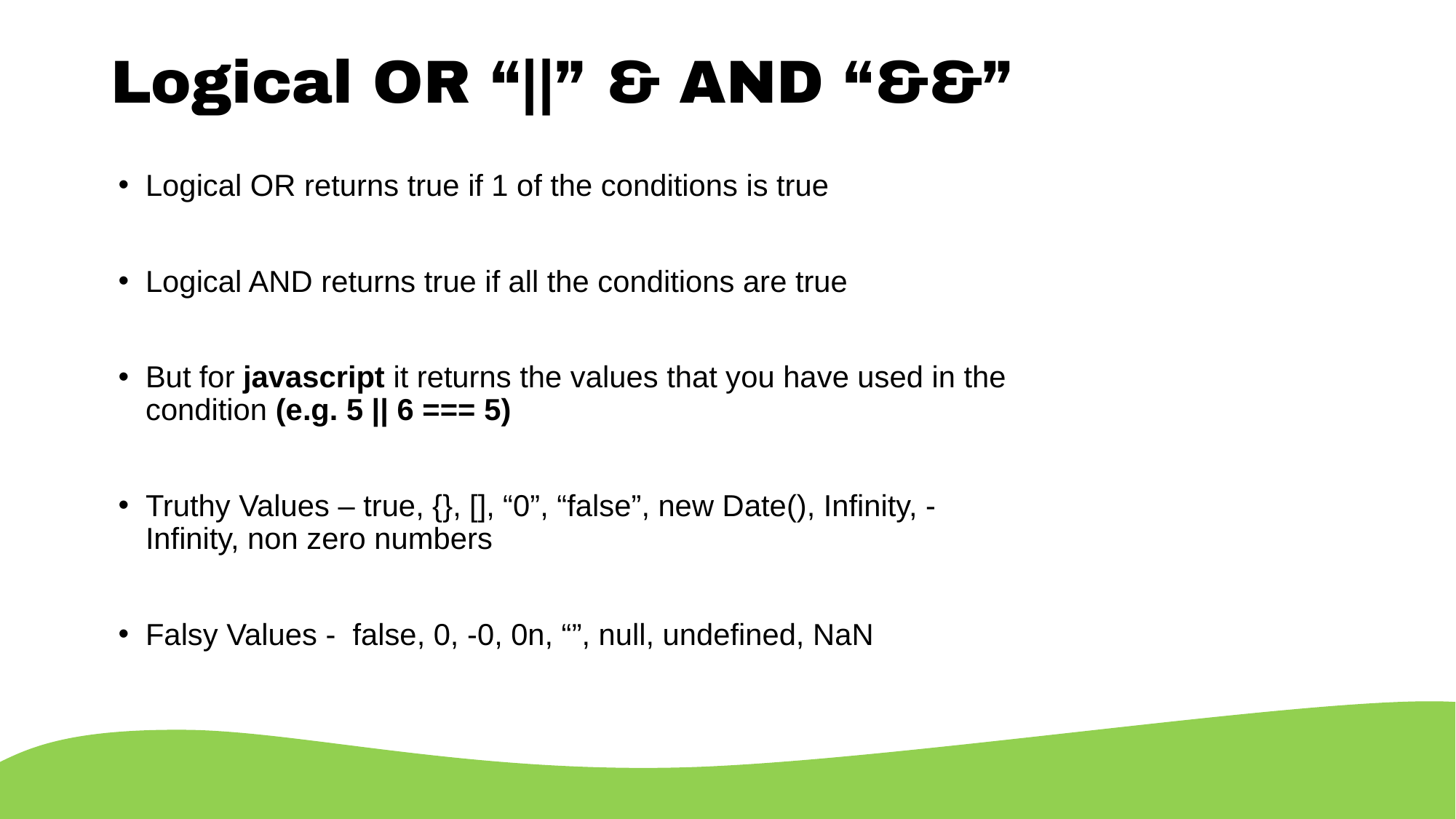

# Logical OR “||” & AND “&&”
Logical OR returns true if 1 of the conditions is true

Logical AND returns true if all the conditions are true

But for javascript it returns the values that you have used in the condition (e.g. 5 || 6 === 5)

Truthy Values – true, {}, [], “0”, “false”, new Date(), Infinity, -Infinity, non zero numbers

Falsy Values -  false, 0, -0, 0n, “”, null, undefined, NaN